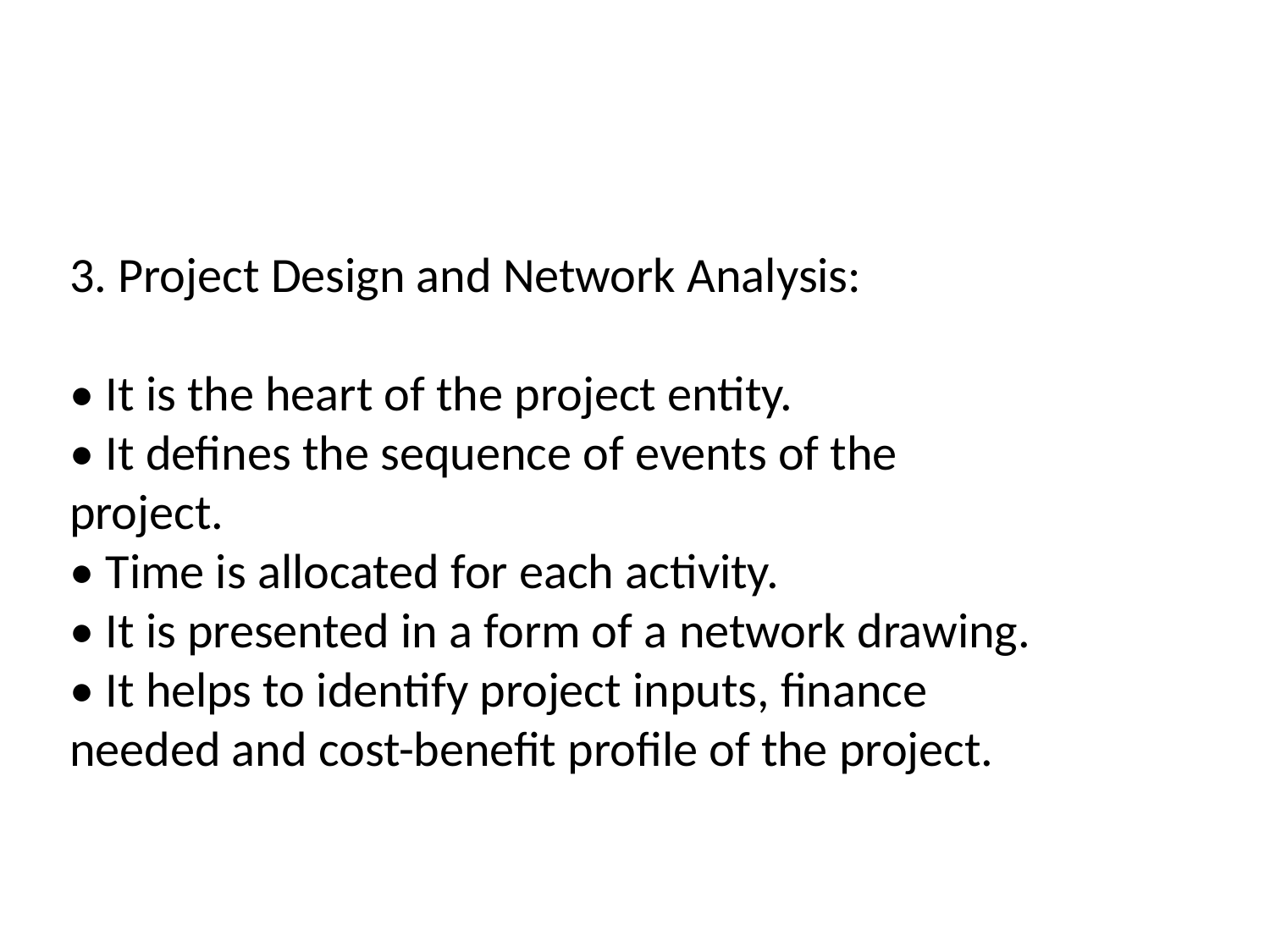

3. Project Design and Network Analysis:

• It is the heart of the project entity.
• It defines the sequence of events of the
project.
• Time is allocated for each activity.
• It is presented in a form of a network drawing.
• It helps to identify project inputs, finance
needed and cost-benefit profile of the project.